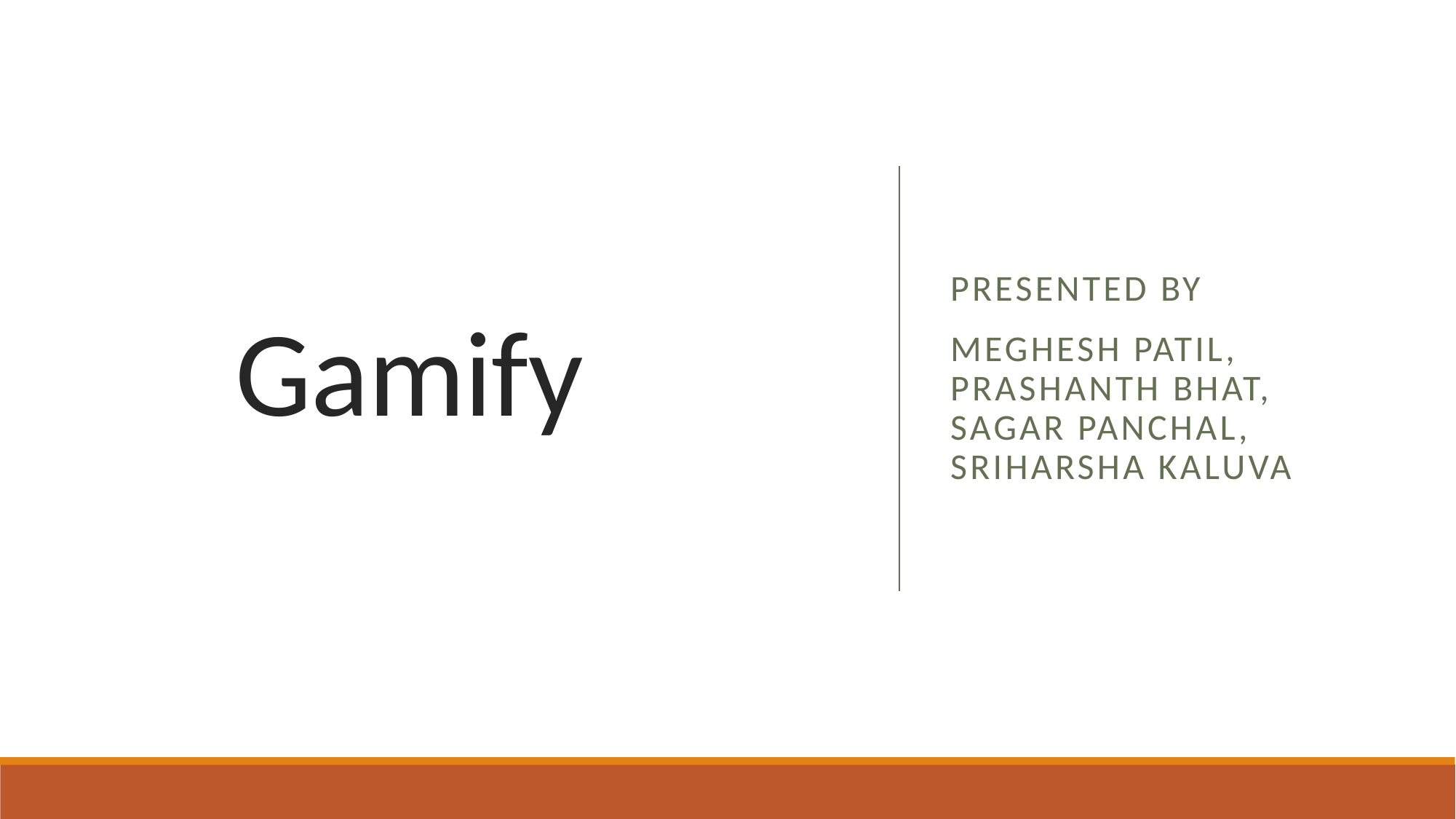

# Gamify
Presented by
Meghesh Patil, PrashantH Bhat, Sagar Panchal, Sriharsha Kaluva